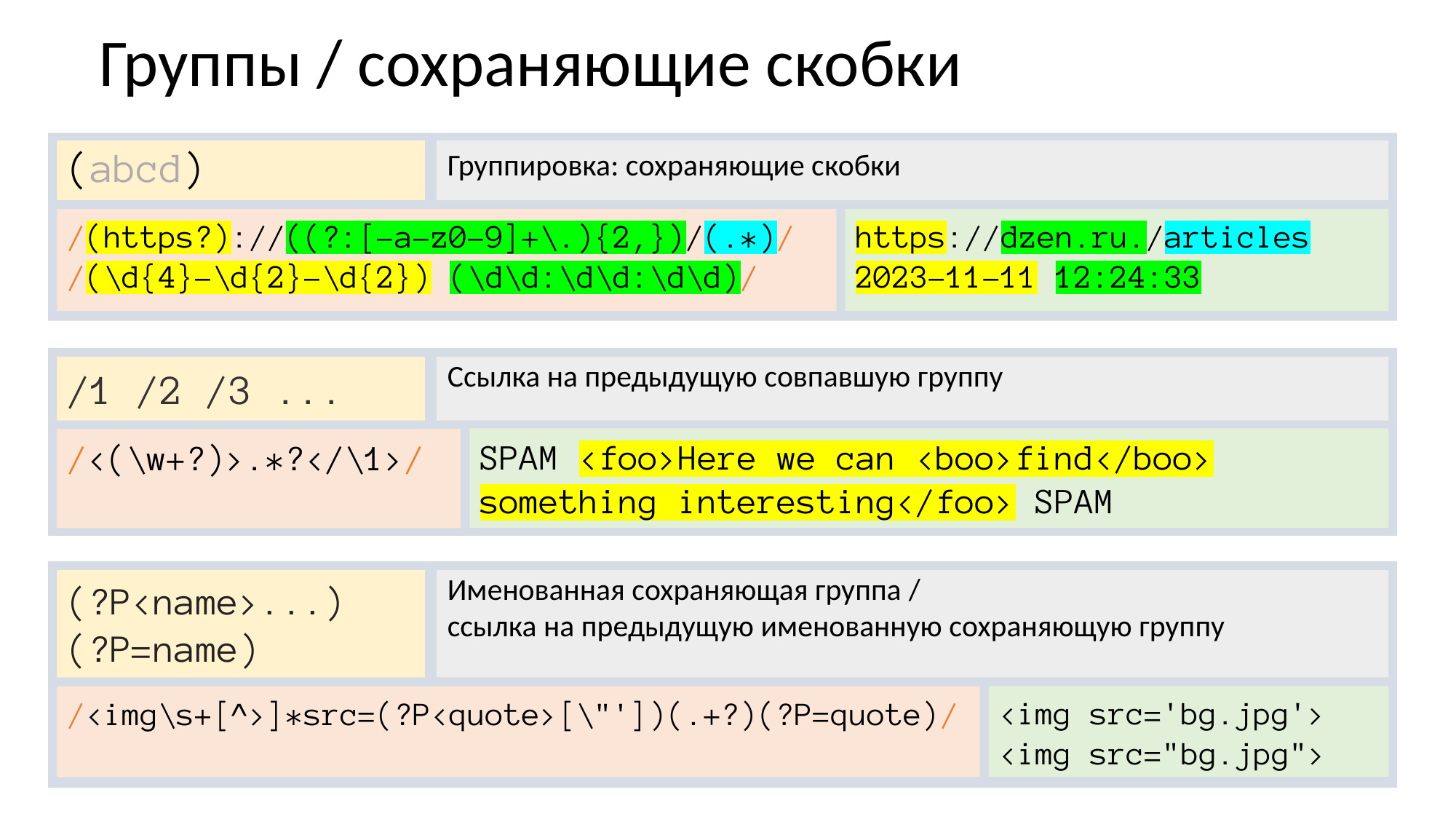

# Группы / сохраняющие скобки

Группировка: сохраняющие скобки
(abcd)
https://dzen.ru./articles
2023-11-11 12:24:33
/(https?)://((?:[-a-z0-9]+\.){2,})/(.*)/
/(\d{4}-\d{2}-\d{2}) (\d\d:\d\d:\d\d)/

Ссылка на предыдущую совпавшую группу
/1 /2 /3 ...
SPAM <foo>Here we can <boo>find</boo> something interesting</foo> SPAM
/<(\w+?)>.*?</\1>/

Именованная сохраняющая группа /
ссылка на предыдущую именованную сохраняющую группу
(?P<name>...)
(?P=name)
<img src='bg.jpg'>
<img src="bg.jpg">
/<img\s+[^>]*src=(?P<quote>[\"'])(.+?)(?P=quote)/